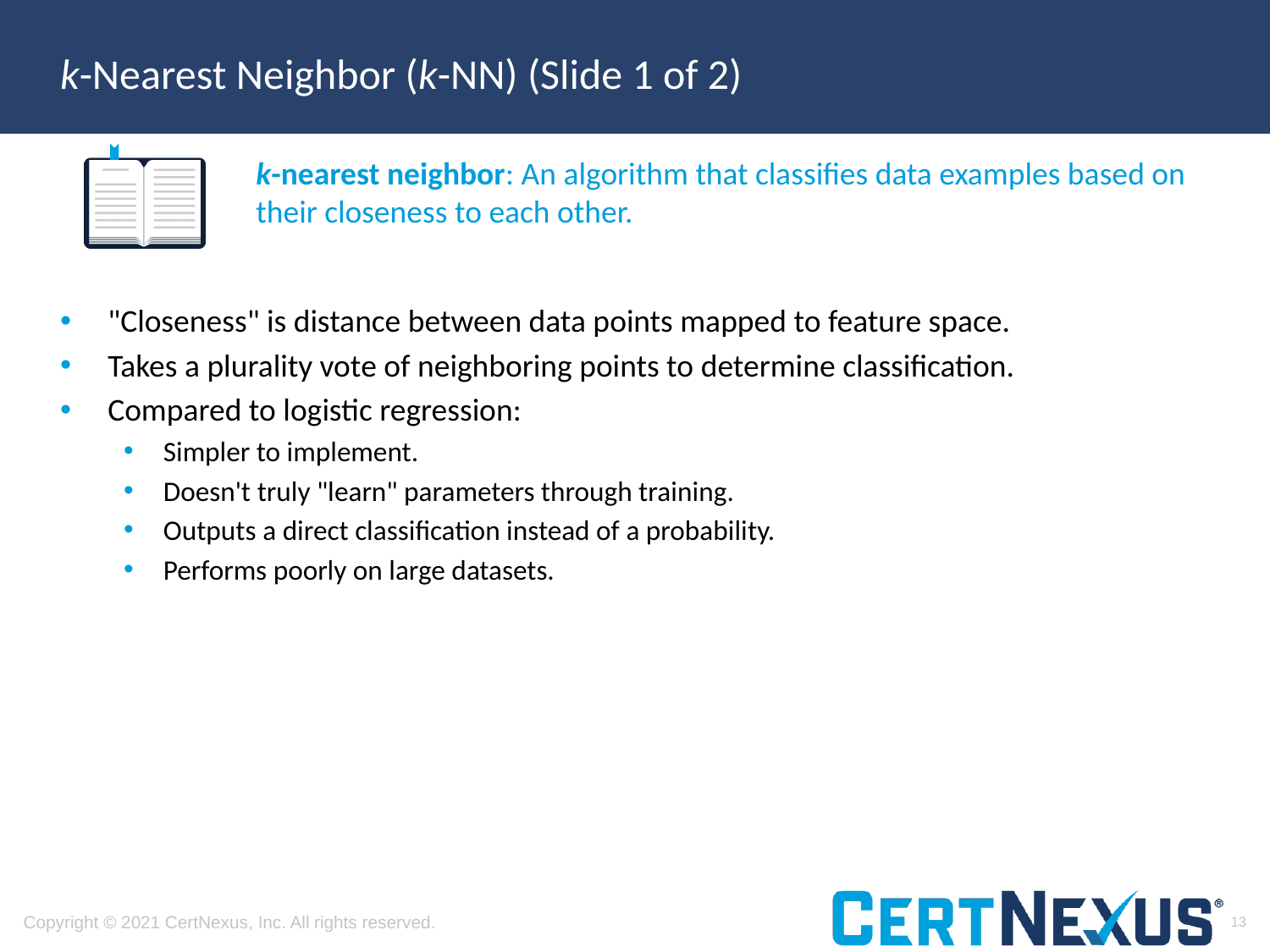

# k-Nearest Neighbor (k-NN) (Slide 1 of 2)
k-nearest neighbor: An algorithm that classifies data examples based on their closeness to each other.
"Closeness" is distance between data points mapped to feature space.
Takes a plurality vote of neighboring points to determine classification.
Compared to logistic regression:
Simpler to implement.
Doesn't truly "learn" parameters through training.
Outputs a direct classification instead of a probability.
Performs poorly on large datasets.
13